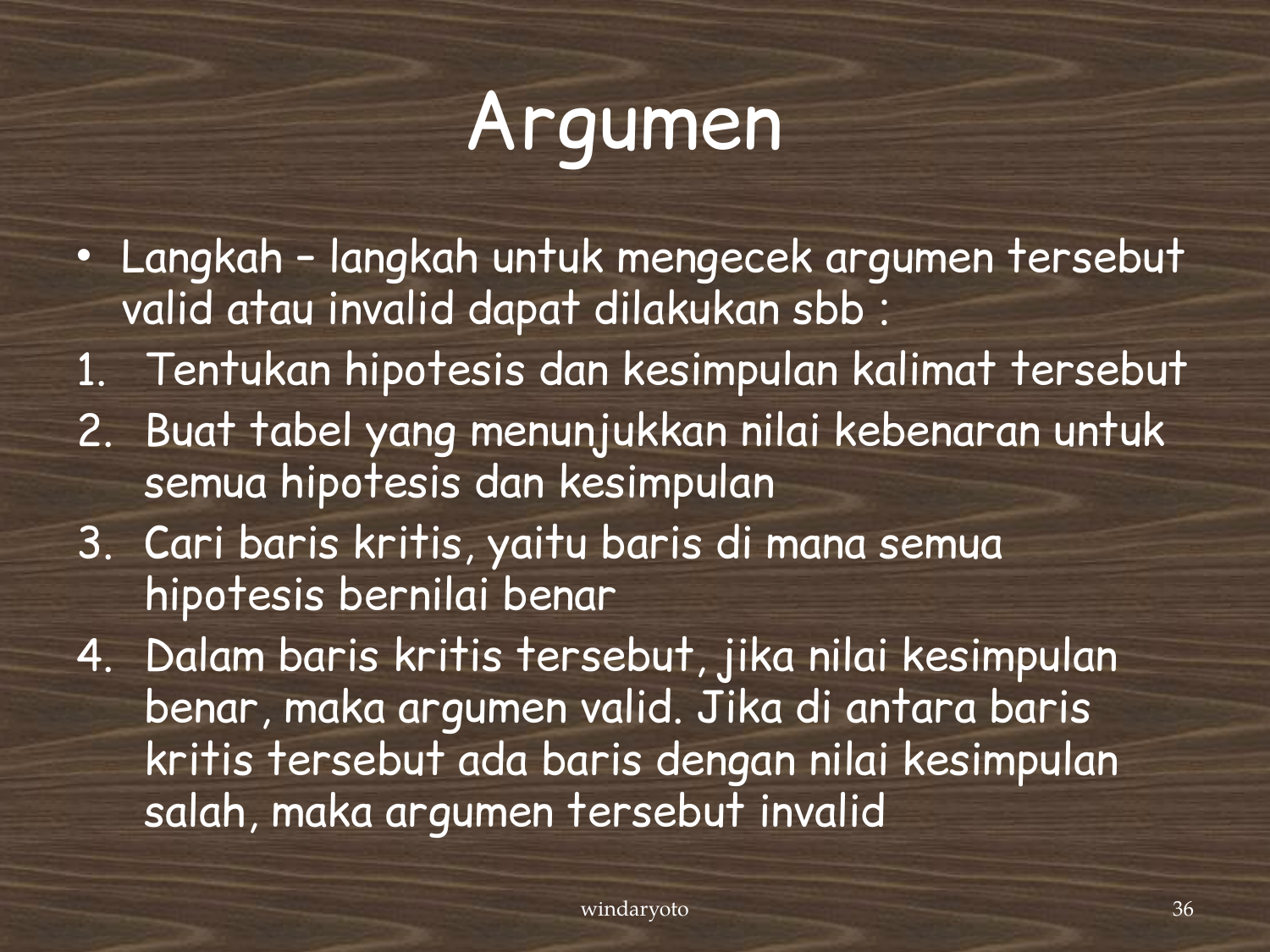

# Argumen
Langkah – langkah untuk mengecek argumen tersebut valid atau invalid dapat dilakukan sbb :
Tentukan hipotesis dan kesimpulan kalimat tersebut
Buat tabel yang menunjukkan nilai kebenaran untuk semua hipotesis dan kesimpulan
Cari baris kritis, yaitu baris di mana semua hipotesis bernilai benar
Dalam baris kritis tersebut, jika nilai kesimpulan benar, maka argumen valid. Jika di antara baris kritis tersebut ada baris dengan nilai kesimpulan salah, maka argumen tersebut invalid

windaryoto
36